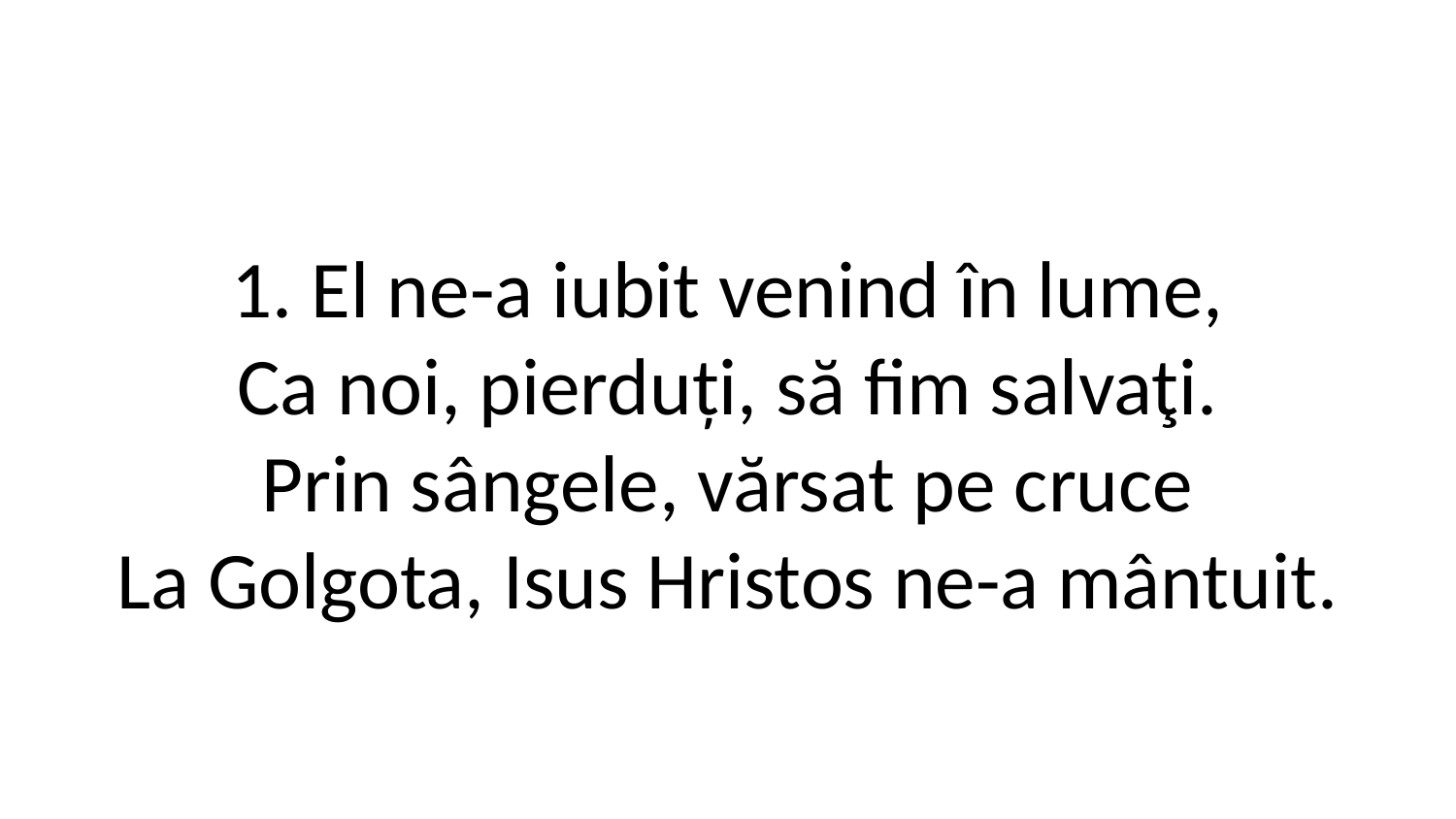

1. El ne-a iubit venind în lume,
Ca noi, pierduți, să fim salvaţi.
Prin sângele, vărsat pe cruce
La Golgota, Isus Hristos ne-a mântuit.